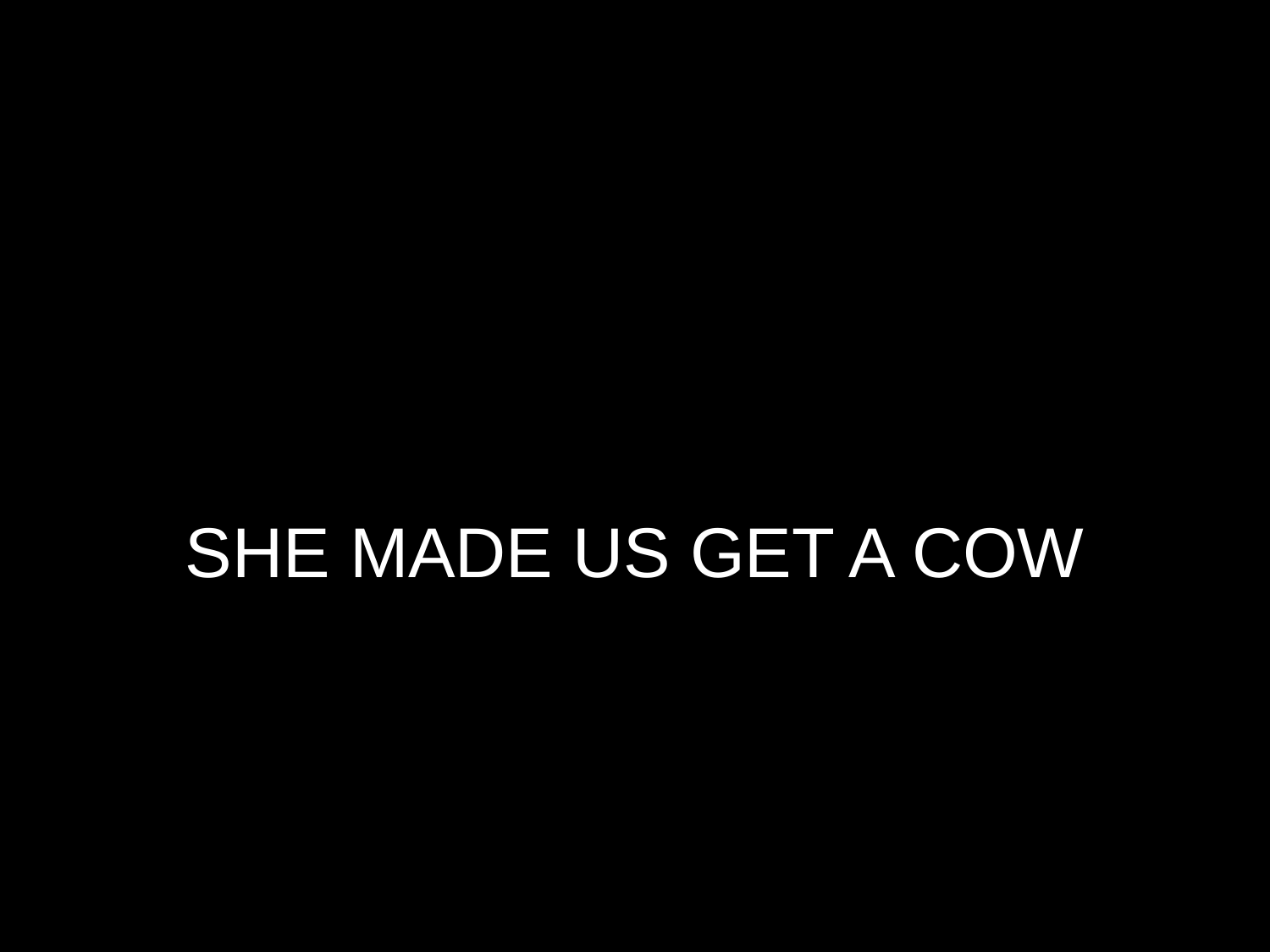

# SHE MADE US GET A COW